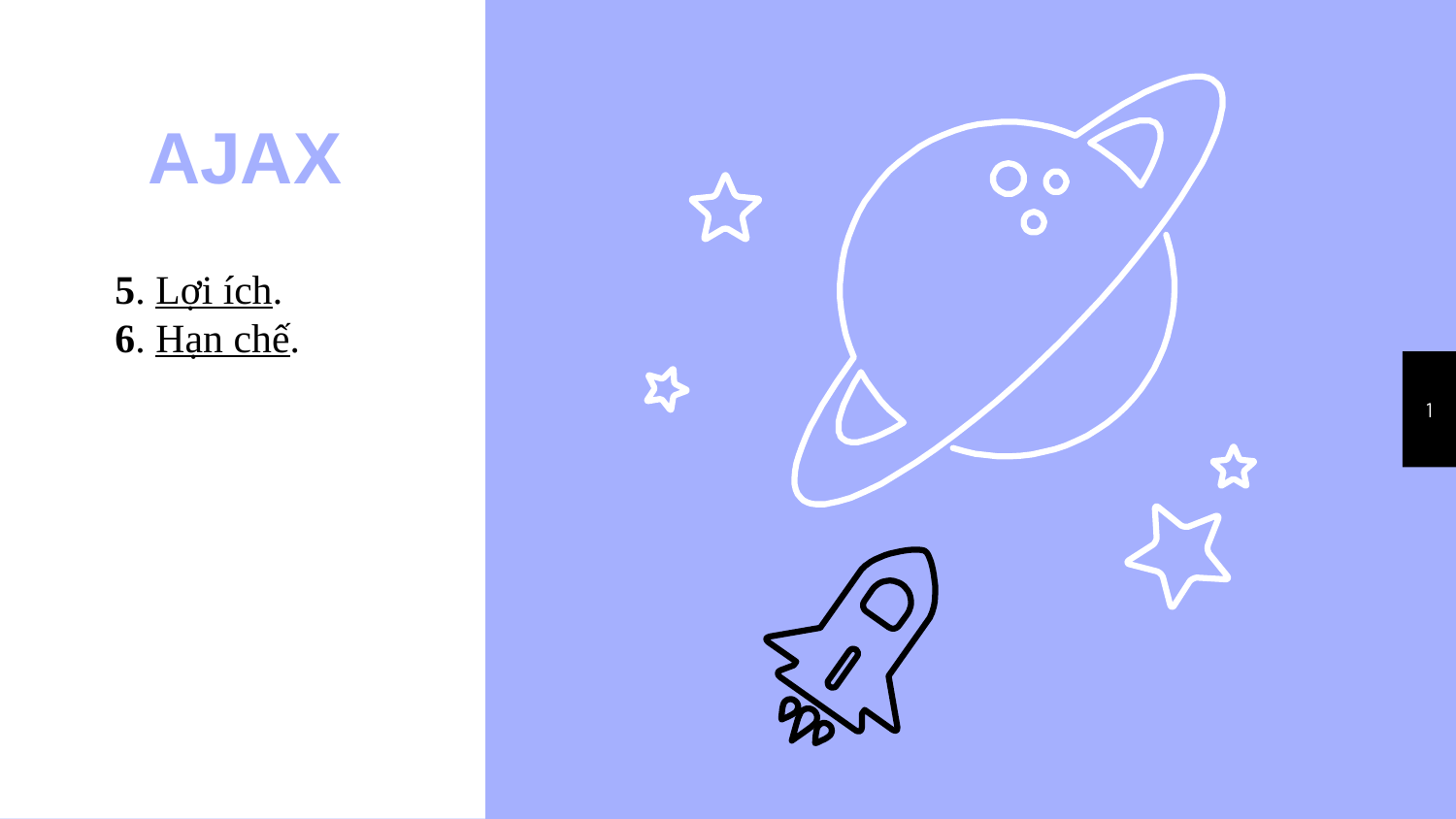

AJAX

5. Lợi ích.
6. Hạn chế.
1